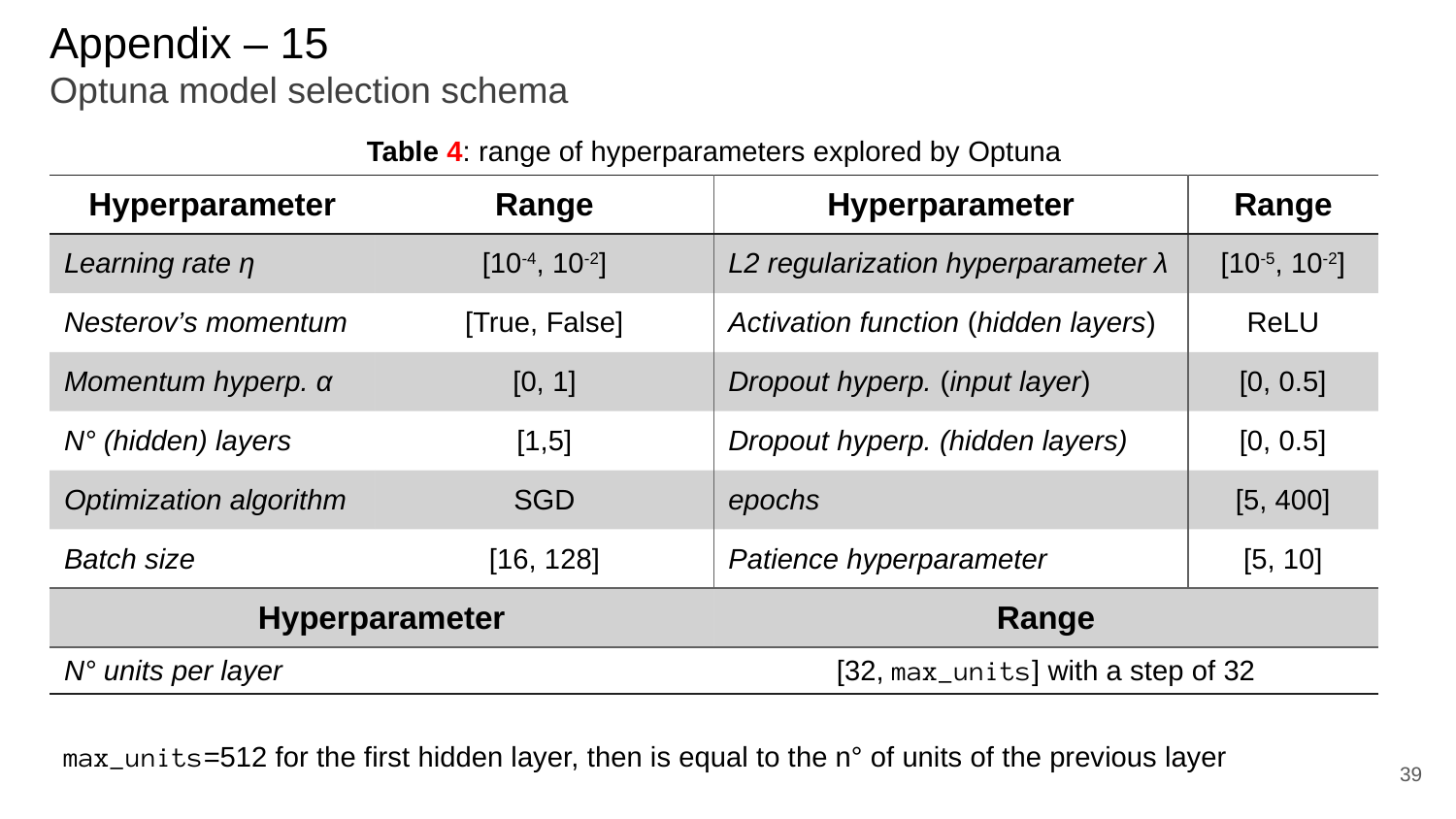

# Appendix – 15 Optuna model selection schema
Table 4: range of hyperparameters explored by Optuna
| Hyperparameter | Range | Hyperparameter | Range |
| --- | --- | --- | --- |
| Learning rate η | [10-4, 10-2] | L2 regularization hyperparameter λ | [10-5, 10-2] |
| Nesterov’s momentum | [True, False] | Activation function (hidden layers) | ReLU |
| Momentum hyperp. α | [0, 1] | Dropout hyperp. (input layer) | [0, 0.5] |
| N° (hidden) layers | [1,5] | Dropout hyperp. (hidden layers) | [0, 0.5] |
| Optimization algorithm | SGD | epochs | [5, 400] |
| Batch size | [16, 128] | Patience hyperparameter | [5, 10] |
| Hyperparameter |  | Range |  |
| N° units per layer |  | [32, max\_units] with a step of 32 |  |
max_units=512 for the first hidden layer, then is equal to the n° of units of the previous layer
39